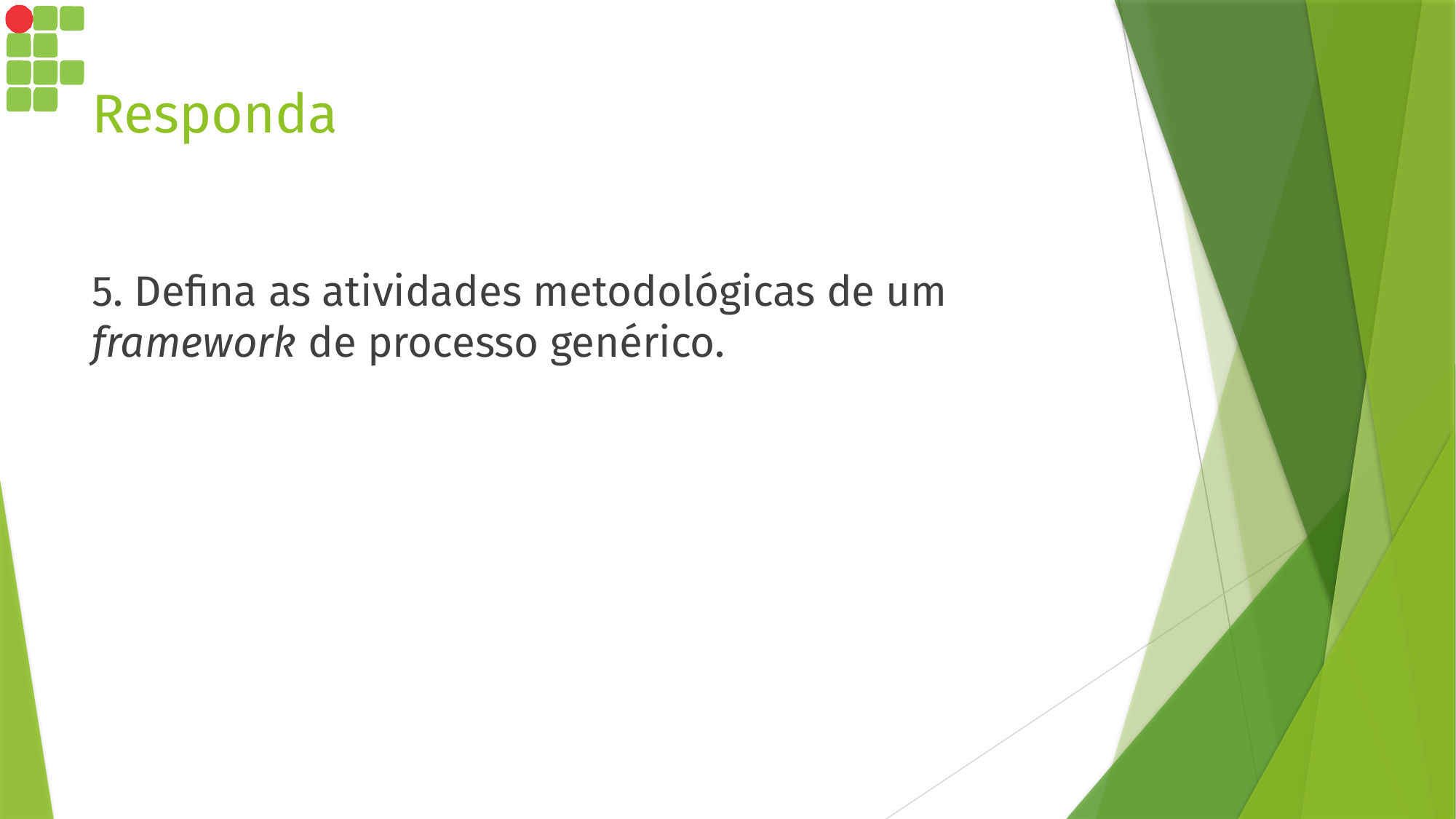

# Responda
5. Defina as atividades metodológicas de um framework de processo genérico.